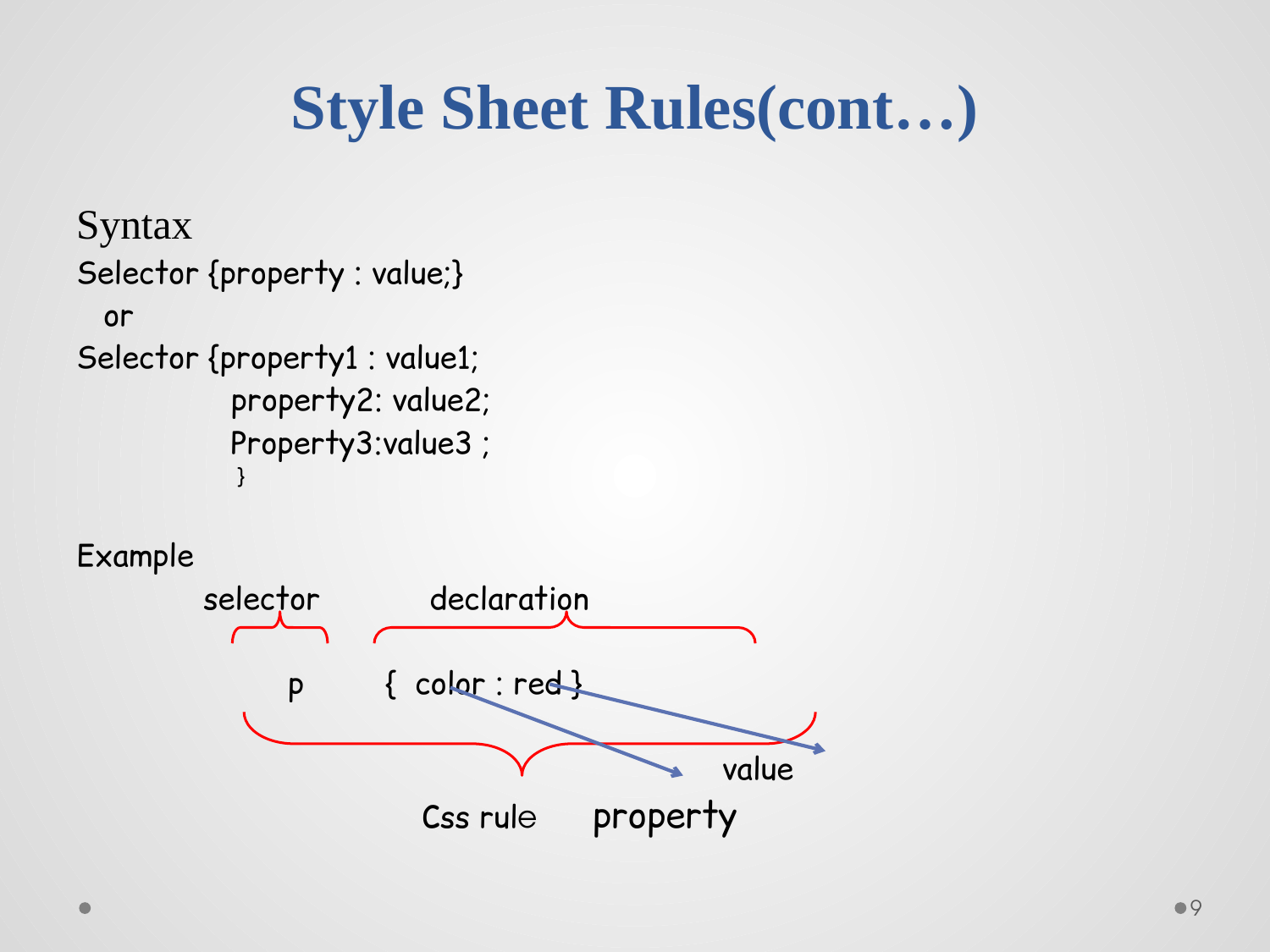

# Style Sheet Rules(cont…)
Syntax
Selector {property : value;}
   or
Selector {property1 : value1;
                 property2: value2;
                 Property3:value3 ;
}

Example
              selector            declaration

                         p         {  color : red }

                                                                       value
                                      Css rule      property

9